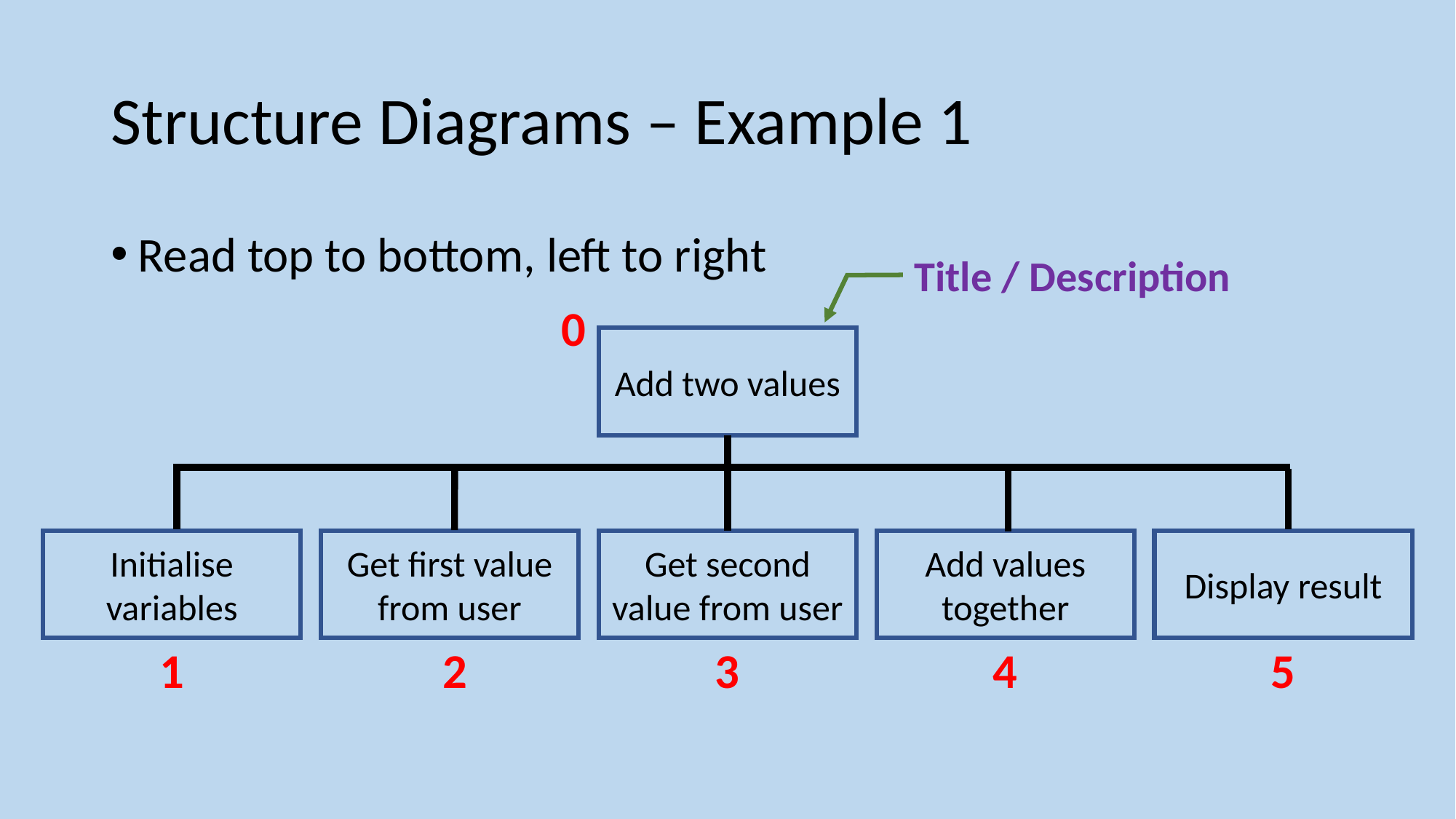

# Structure Diagrams – Example 1
Read top to bottom, left to right
Title / Description
0
Add two values
Initialise variables
Get first value from user
Get second value from user
Add values together
Display result
1
2
3
4
5